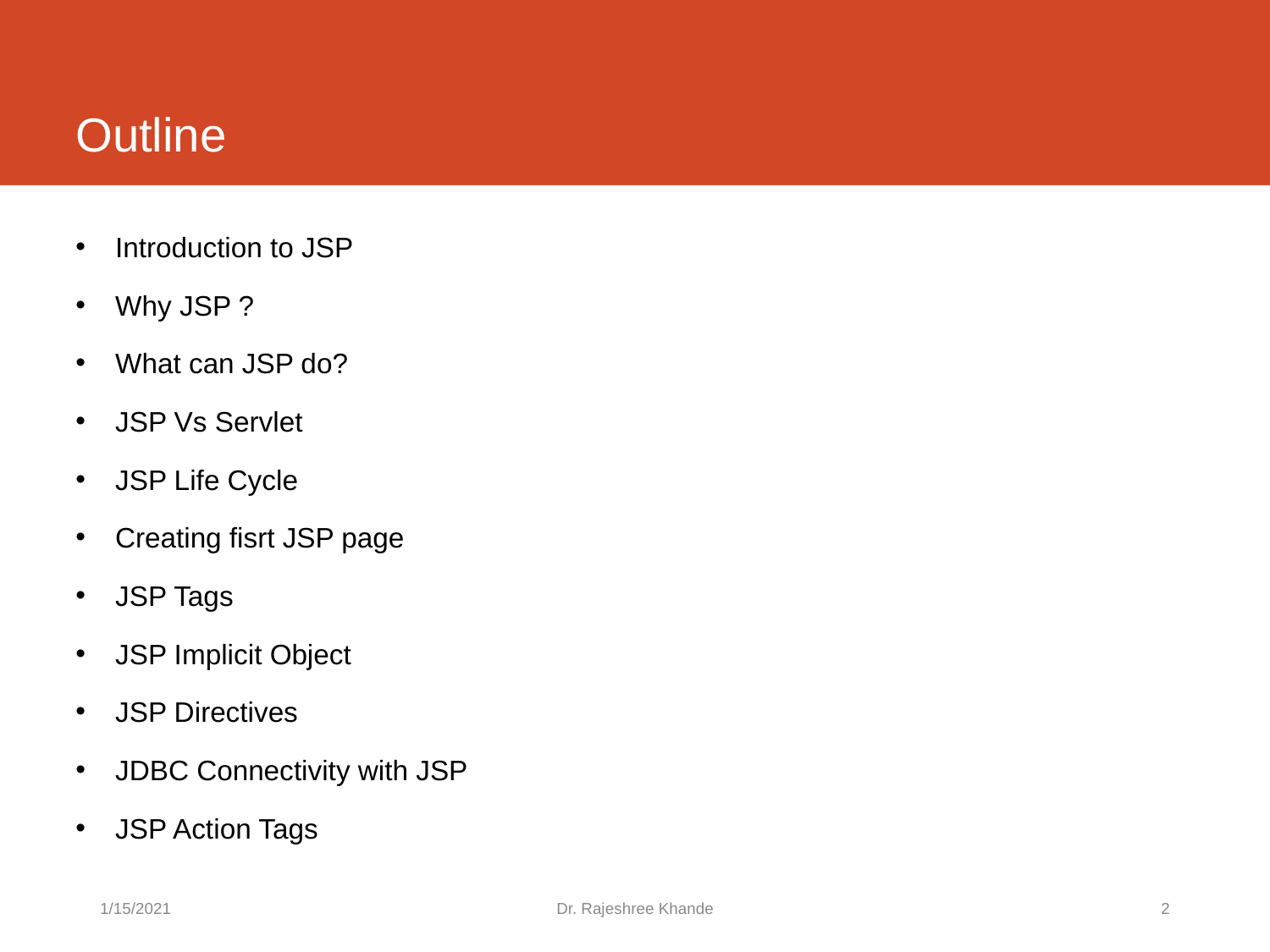

# Outline
Introduction to JSP
Why JSP ?
What can JSP do?
JSP Vs Servlet
JSP Life Cycle
Creating fisrt JSP page
JSP Tags
JSP Implicit Object
JSP Directives
JDBC Connectivity with JSP
JSP Action Tags

1/15/2021
Dr. Rajeshree Khande
2